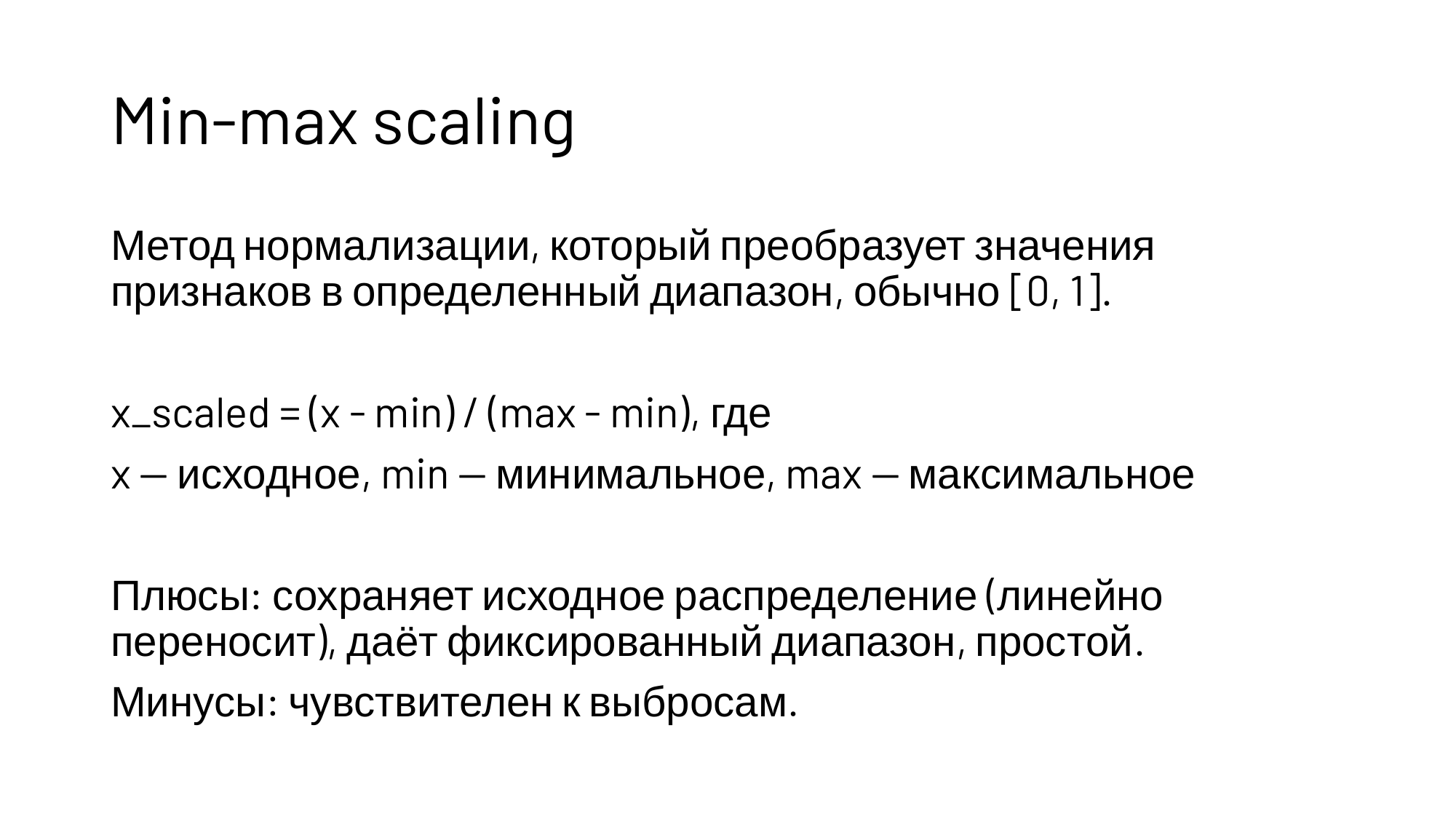

# Min-max scaling
Метод нормализации, который преобразует значения признаков в определенный диапазон, обычно [0, 1].

x_scaled = (x - min) / (max - min), где
x — исходное, min — минимальное, max — максимальное

Плюсы: сохраняет исходное распределение (линейно переносит), даёт фиксированный диапазон, простой.
Минусы: чувствителен к выбросам.